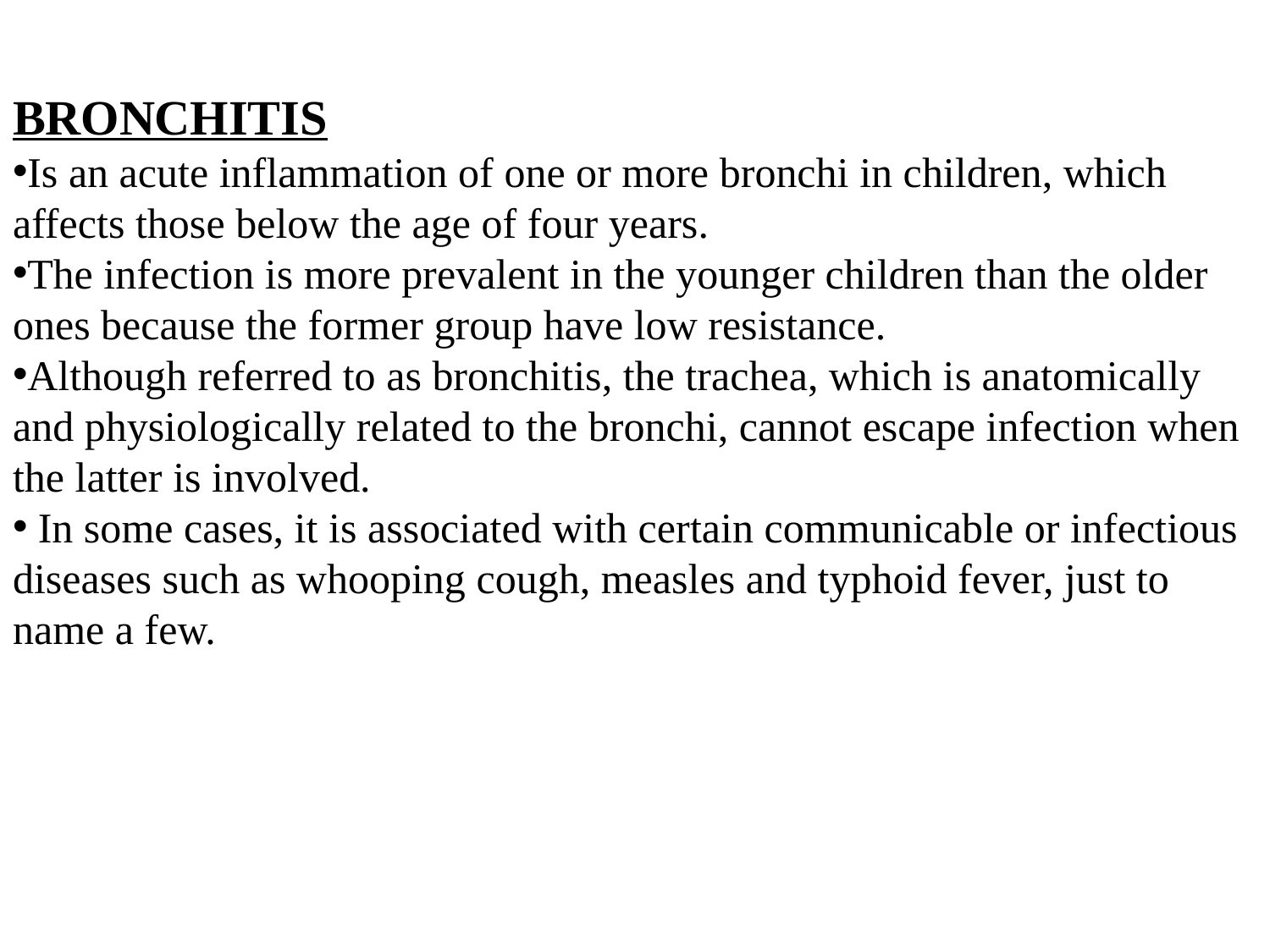

BRONCHITIS
Is an acute inflammation of one or more bronchi in children, which affects those below the age of four years.
The infection is more prevalent in the younger children than the older ones because the former group have low resistance.
Although referred to as bronchitis, the trachea, which is anatomically and physiologically related to the bronchi, cannot escape infection when the latter is involved.
 In some cases, it is associated with certain communicable or infectious diseases such as whooping cough, measles and typhoid fever, just to name a few.